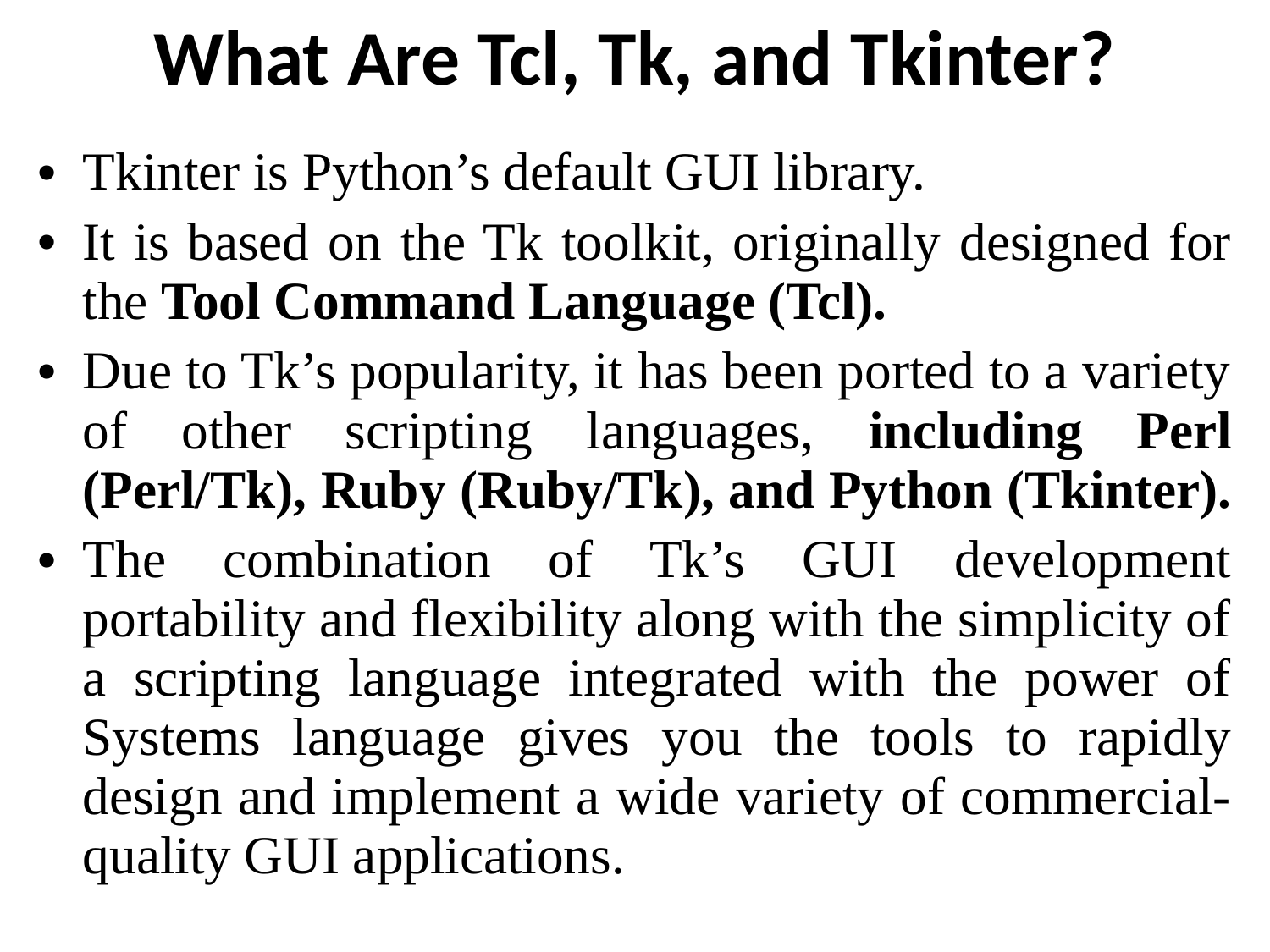

What Are Tcl, Tk, and Tkinter?
Tkinter is Python’s default GUI library.
It is based on the Tk toolkit, originally designed for the Tool Command Language (Tcl).
Due to Tk’s popularity, it has been ported to a variety of other scripting languages, including Perl (Perl/Tk), Ruby (Ruby/Tk), and Python (Tkinter).
The combination of Tk’s GUI development portability and flexibility along with the simplicity of a scripting language integrated with the power of Systems language gives you the tools to rapidly design and implement a wide variety of commercial-quality GUI applications.